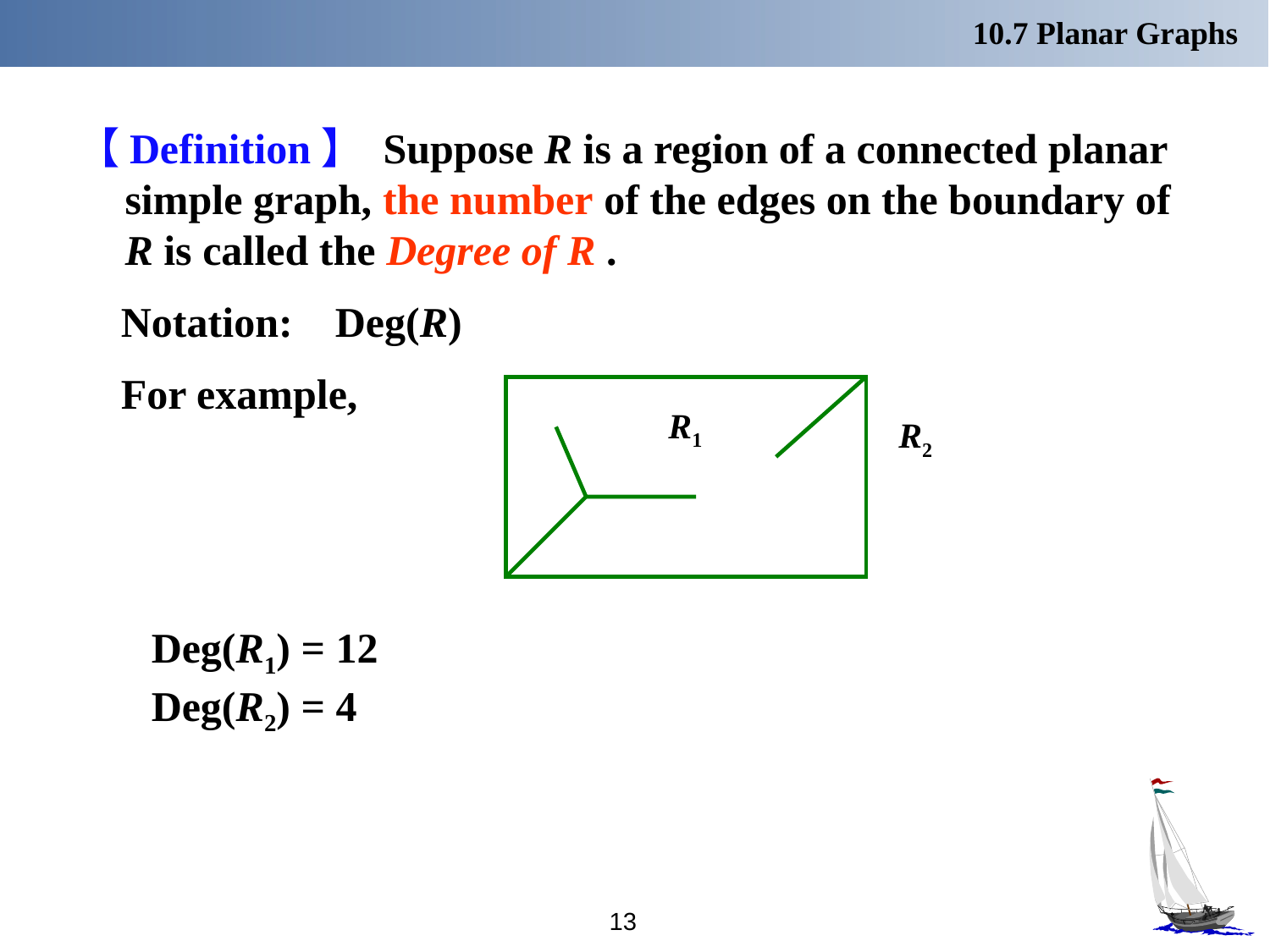

10.7 Planar Graphs
 【Definition】 Suppose R is a region of a connected planar simple graph, the number of the edges on the boundary of R is called the Degree of R .
      Notation:    Deg(R)
      For example,

R1
R2

Deg(R1) = 12
Deg(R2) = 4
13